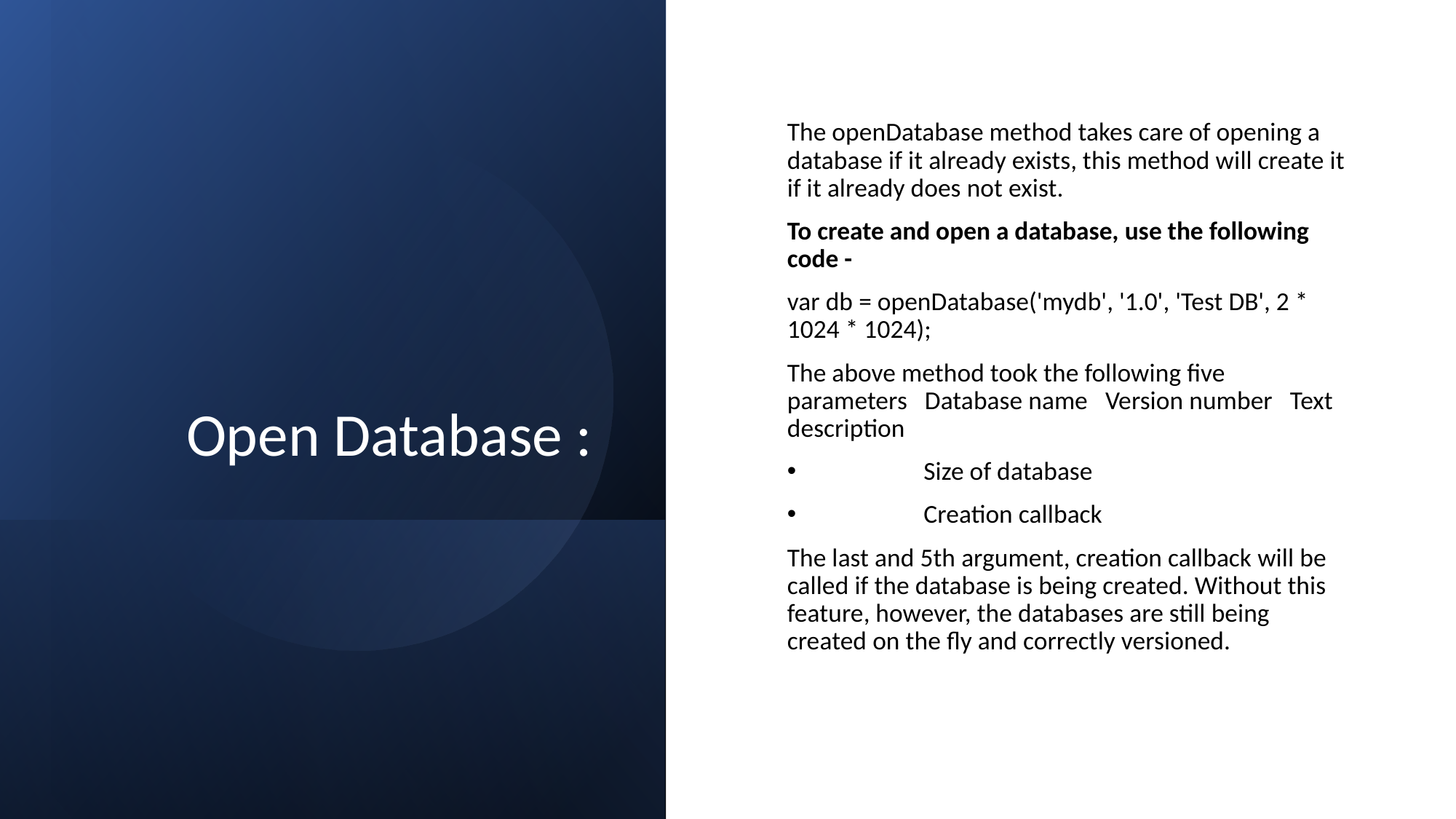

# Open Database :

The openDatabase method takes care of opening a database if it already exists, this method will create it if it already does not exist.
To create and open a database, use the following code -
var db = openDatabase('mydb', '1.0', 'Test DB', 2 * 1024 * 1024);
The above method took the following five parameters   Database name   Version number   Text description
 	Size of database
 	Creation callback
The last and 5th argument, creation callback will be called if the database is being created. Without this feature, however, the databases are still being created on the fly and correctly versioned.